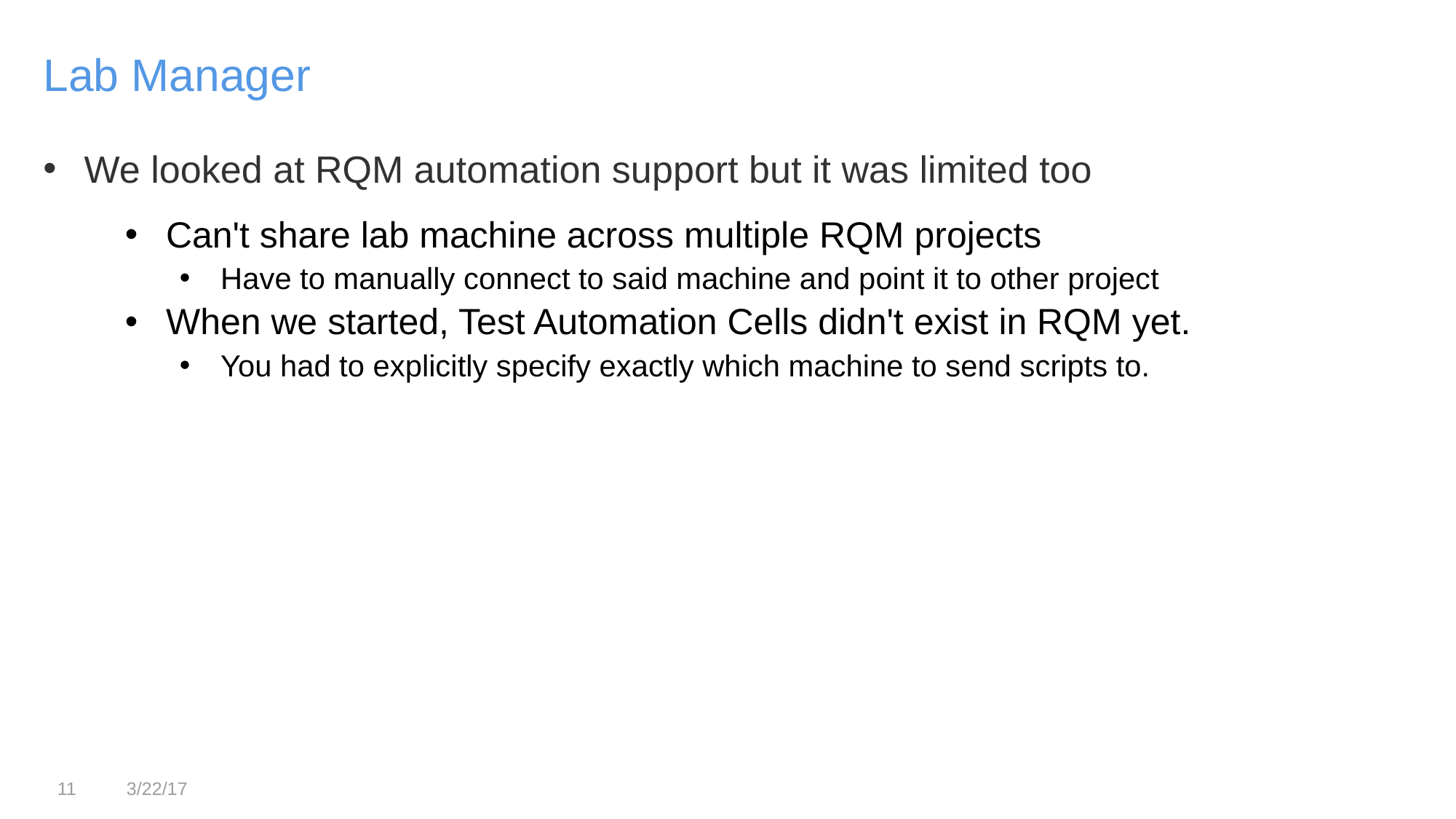

Lab Manager
We looked at RQM automation support but it was limited too
Can't share lab machine across multiple RQM projects
Have to manually connect to said machine and point it to other project
When we started, Test Automation Cells didn't exist in RQM yet.
You had to explicitly specify exactly which machine to send scripts to.
11
3/22/17